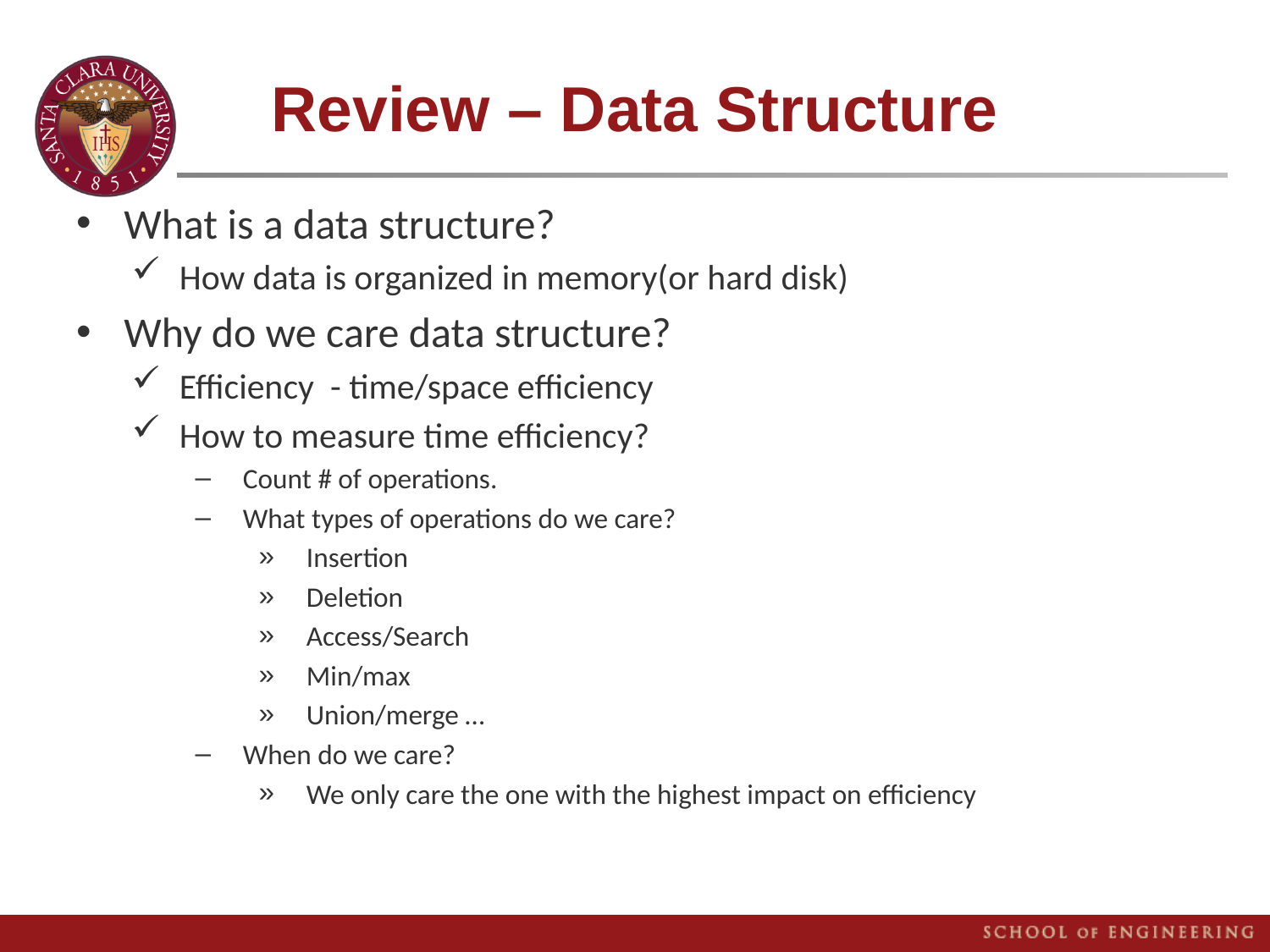

# Review – Data Structure
What is a data structure?
How data is organized in memory(or hard disk)
Why do we care data structure?
Efficiency  - time/space efficiency
How to measure time efficiency?
Count # of operations.
What types of operations do we care?
Insertion
Deletion
Access/Search
Min/max
Union/merge …
When do we care?
We only care the one with the highest impact on efficiency